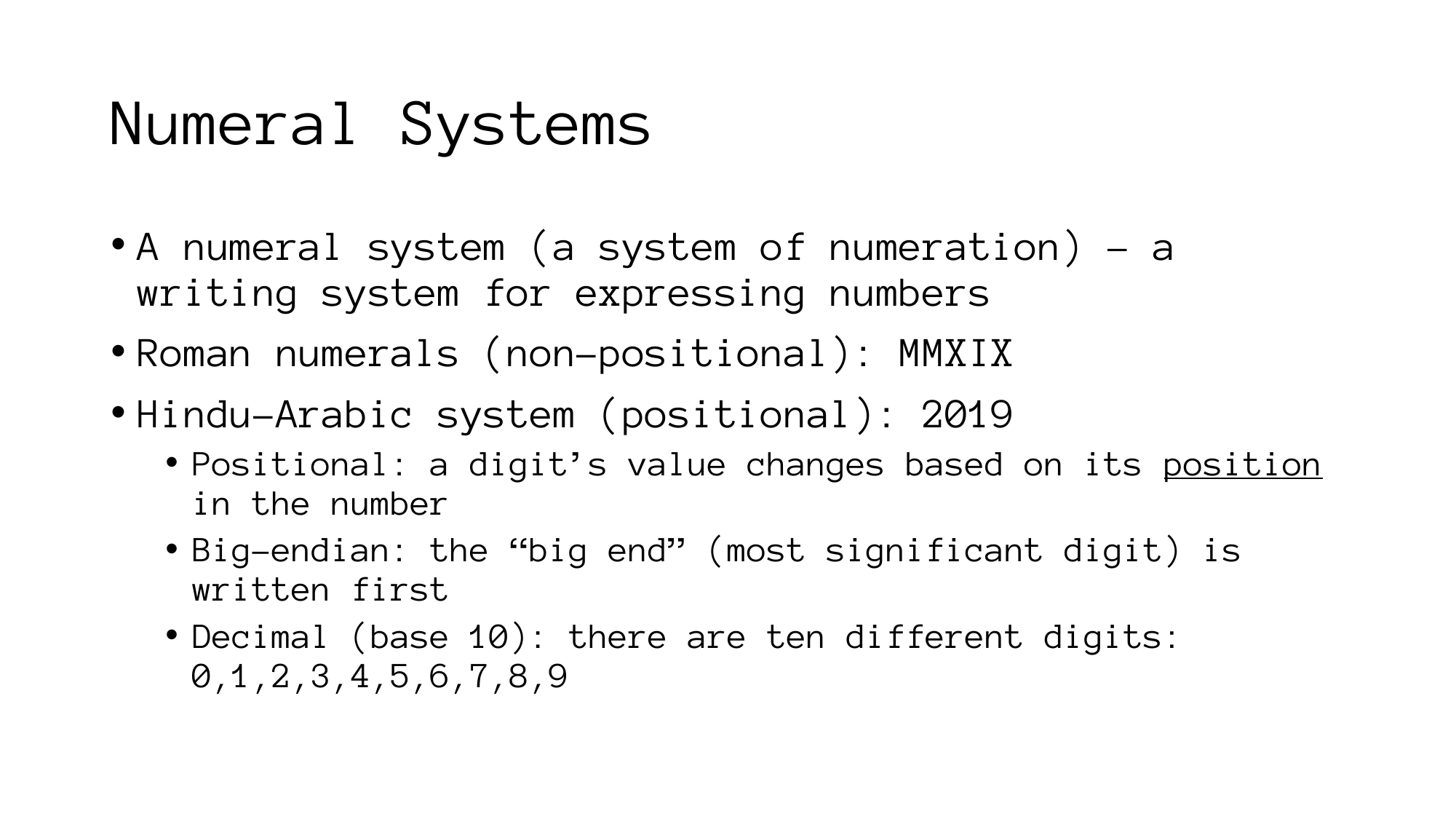

# Numeral Systems
A numeral system (a system of numeration) – a writing system for expressing numbers
Roman numerals (non-positional): MMXIX
Hindu-Arabic system (positional): 2019
Positional: a digit’s value changes based on its position in the number
Big-endian: the “big end” (most significant digit) is written first
Decimal (base 10): there are ten different digits: 0,1,2,3,4,5,6,7,8,9